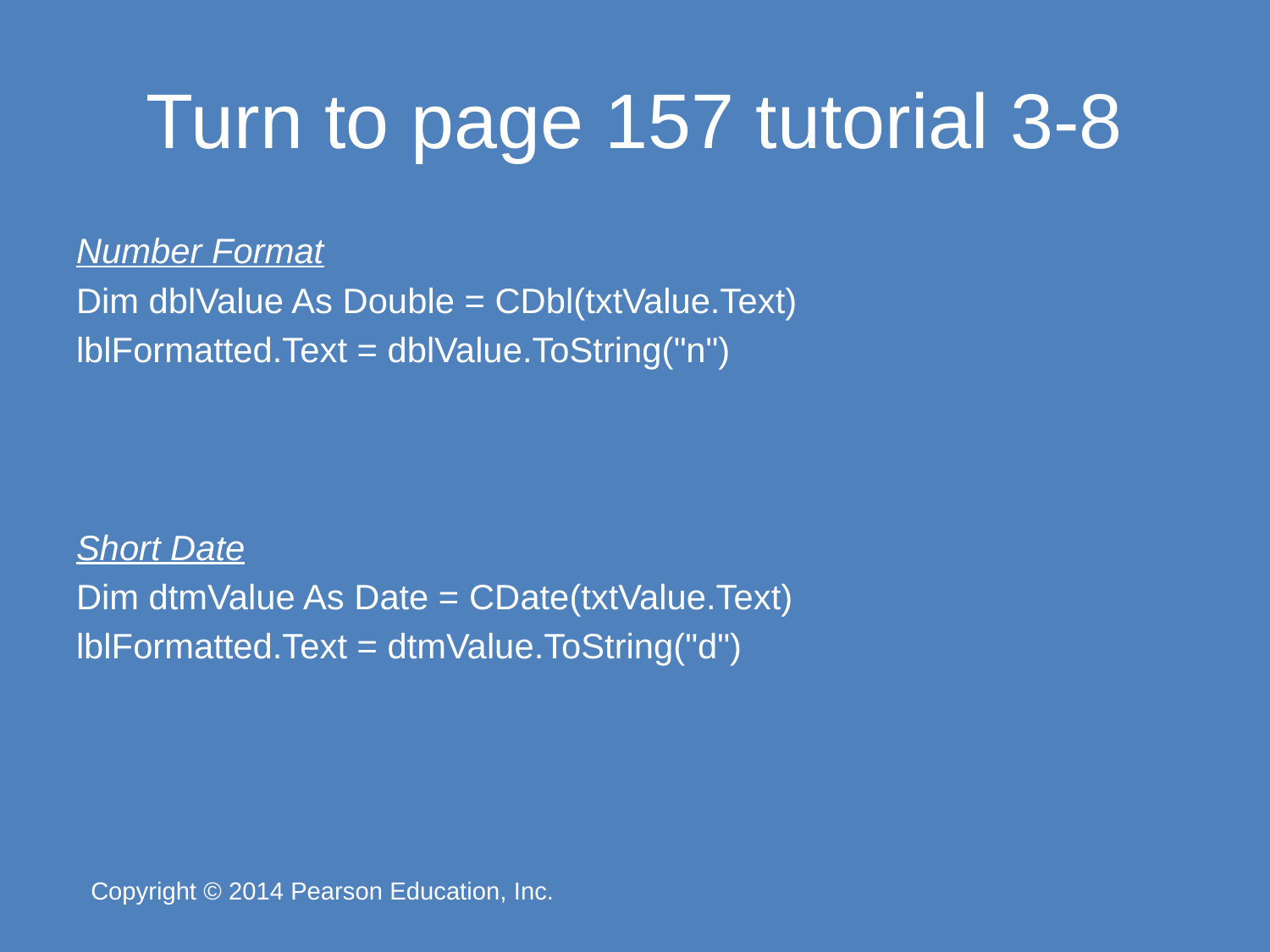

# Turn to page 157 tutorial 3-8
Number Format
Dim dblValue As Double = CDbl(txtValue.Text)
lblFormatted.Text = dblValue.ToString("n")

Short Date
Dim dtmValue As Date = CDate(txtValue.Text)
lblFormatted.Text = dtmValue.ToString("d")